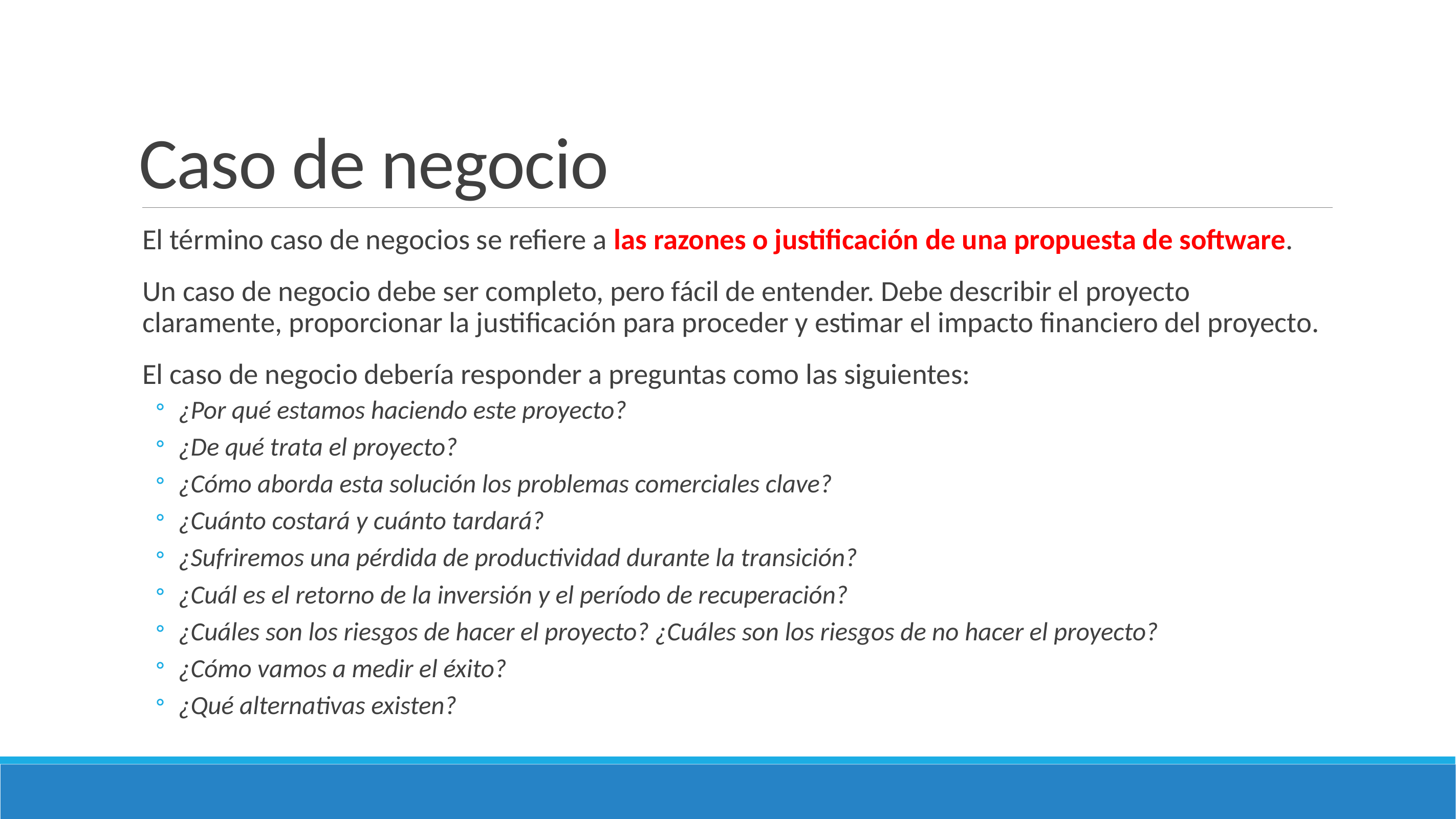

# Caso de negocio
El término caso de negocios se refiere a las razones o justificación de una propuesta de software.
Un caso de negocio debe ser completo, pero fácil de entender. Debe describir el proyecto claramente, proporcionar la justificación para proceder y estimar el impacto financiero del proyecto.
El caso de negocio debería responder a preguntas como las siguientes:
¿Por qué estamos haciendo este proyecto?
¿De qué trata el proyecto?
¿Cómo aborda esta solución los problemas comerciales clave?
¿Cuánto costará y cuánto tardará?
¿Sufriremos una pérdida de productividad durante la transición?
¿Cuál es el retorno de la inversión y el período de recuperación?
¿Cuáles son los riesgos de hacer el proyecto? ¿Cuáles son los riesgos de no hacer el proyecto?
¿Cómo vamos a medir el éxito?
¿Qué alternativas existen?